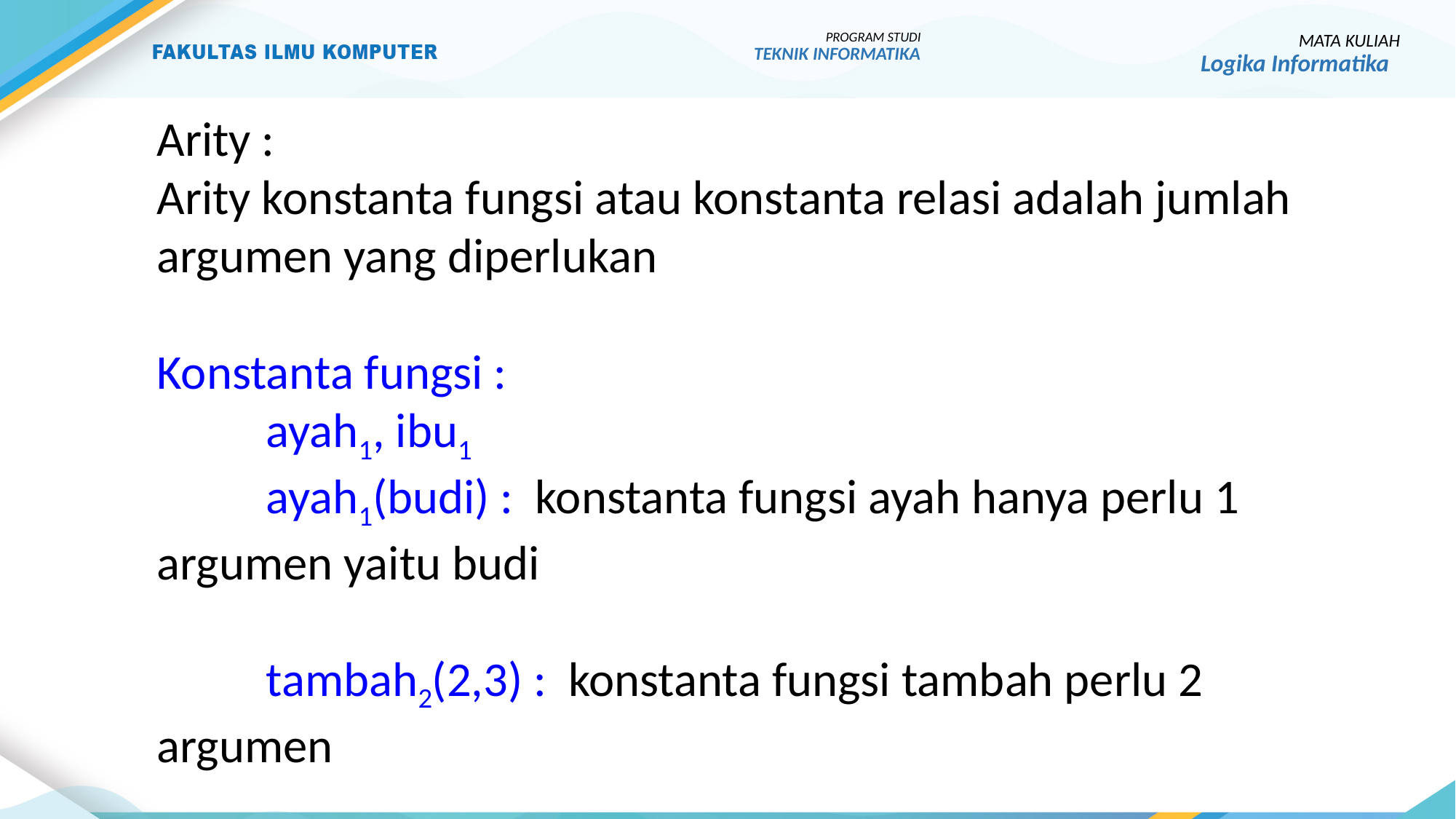

PROGRAM STUDI
TEKNIK INFORMATIKA
MATA KULIAH
Logika Informatika
Arity :
Arity konstanta fungsi atau konstanta relasi adalah jumlah argumen yang diperlukan

Konstanta fungsi :
	ayah1, ibu1
	ayah1(budi) :  konstanta fungsi ayah hanya perlu 1 argumen yaitu budi

	tambah2(2,3) :  konstanta fungsi tambah perlu 2 argumen